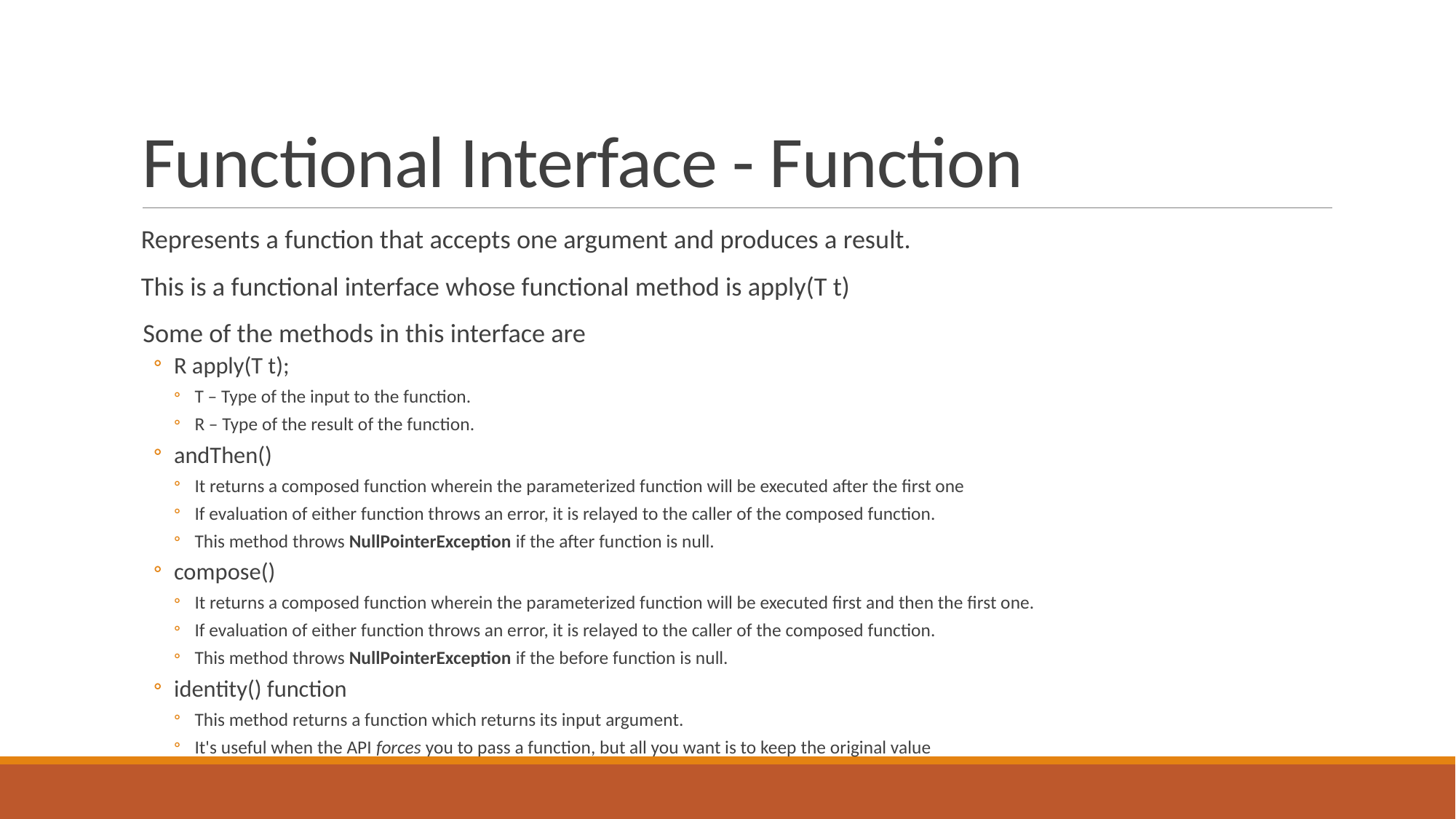

# Functional Interface - Function
Represents a function that accepts one argument and produces a result.
This is a functional interface whose functional method is apply(T t)
  Some of the methods in this interface are
R apply(T t);
T – Type of the input to the function.
R – Type of the result of the function.
andThen()
It returns a composed function wherein the parameterized function will be executed after the first one
If evaluation of either function throws an error, it is relayed to the caller of the composed function.
This method throws NullPointerException if the after function is null.
compose()
It returns a composed function wherein the parameterized function will be executed first and then the first one.
If evaluation of either function throws an error, it is relayed to the caller of the composed function.
This method throws NullPointerException if the before function is null.
identity() function
This method returns a function which returns its input argument.
It's useful when the API forces you to pass a function, but all you want is to keep the original value